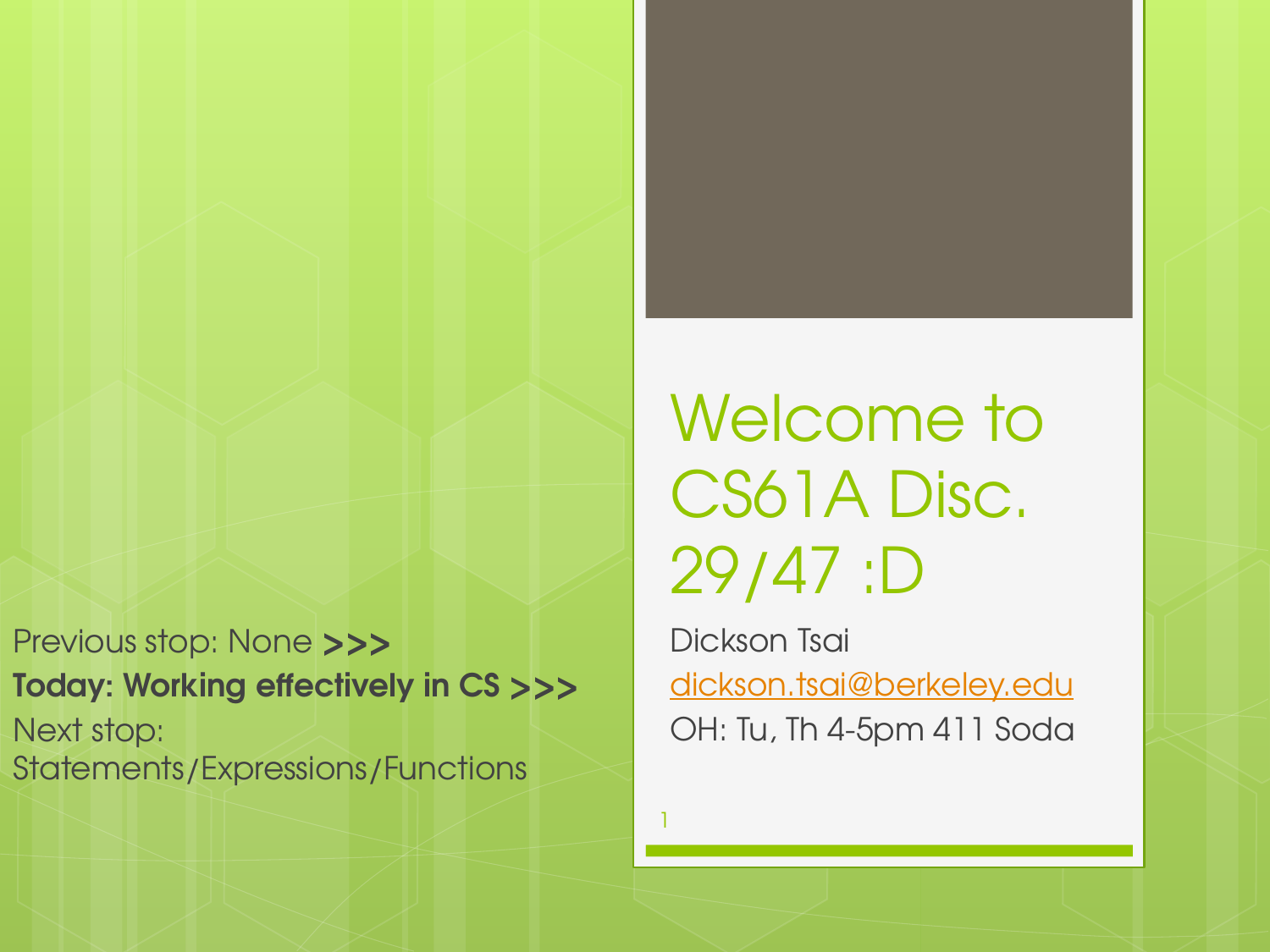

# Welcome to CS61A Disc. 29/47 :D
Dickson Tsai
dickson.tsai@berkeley.edu
OH: Tu, Th 4-5pm 411 Soda
Previous stop: None >>>
Today: Working effectively in CS >>>
Next stop: Statements/Expressions/Functions

1